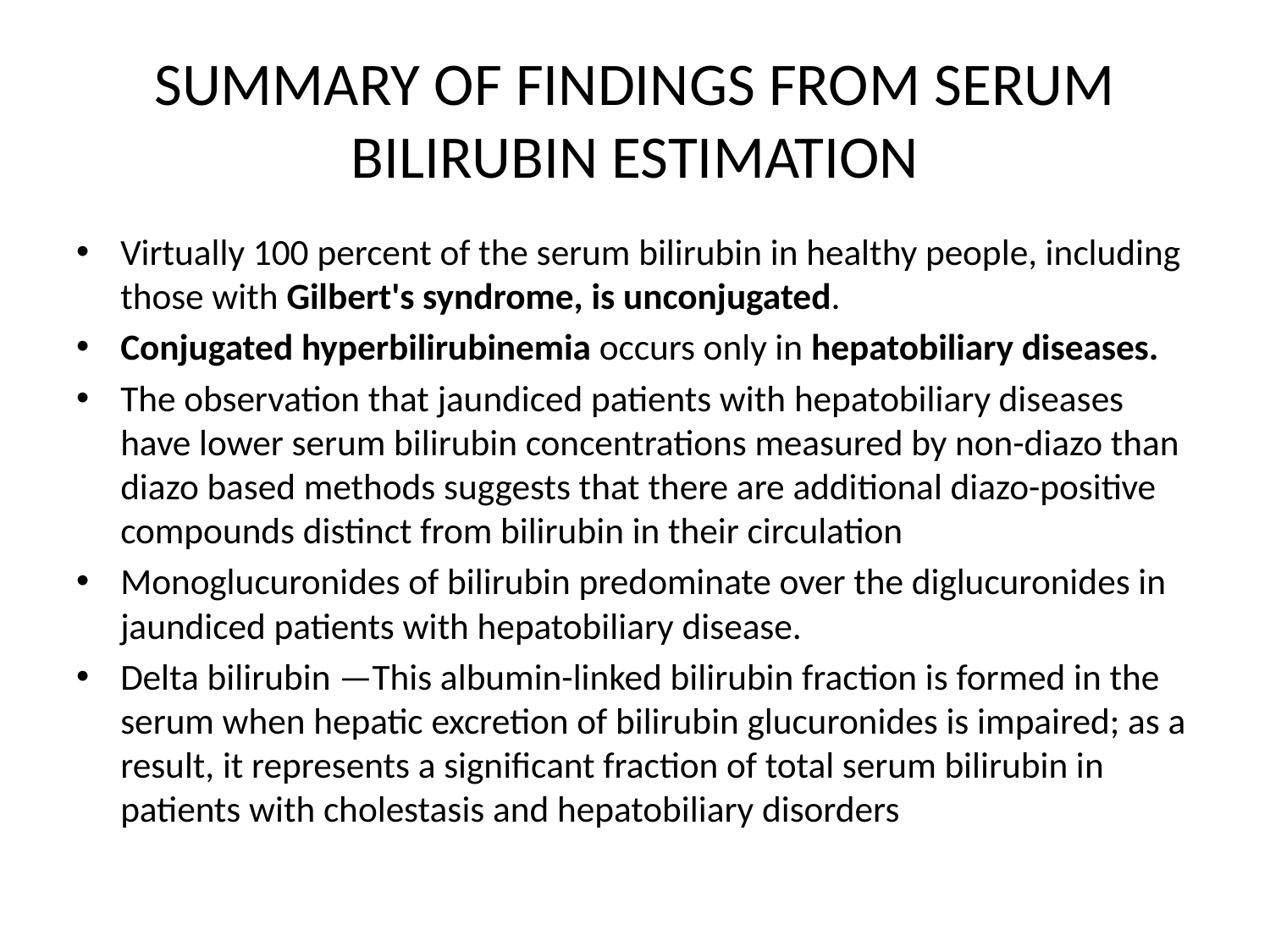

# SUMMARY OF FINDINGS FROM SERUM BILIRUBIN ESTIMATION
Virtually 100 percent of the serum bilirubin in healthy people, including those with Gilbert's syndrome, is unconjugated.
Conjugated hyperbilirubinemia occurs only in hepatobiliary diseases.
The observation that jaundiced patients with hepatobiliary diseases have lower serum bilirubin concentrations measured by non-diazo than diazo based methods suggests that there are additional diazo-positive compounds distinct from bilirubin in their circulation
Monoglucuronides of bilirubin predominate over the diglucuronides in jaundiced patients with hepatobiliary disease.
Delta bilirubin —This albumin-linked bilirubin fraction is formed in the serum when hepatic excretion of bilirubin glucuronides is impaired; as a result, it represents a significant fraction of total serum bilirubin in patients with cholestasis and hepatobiliary disorders